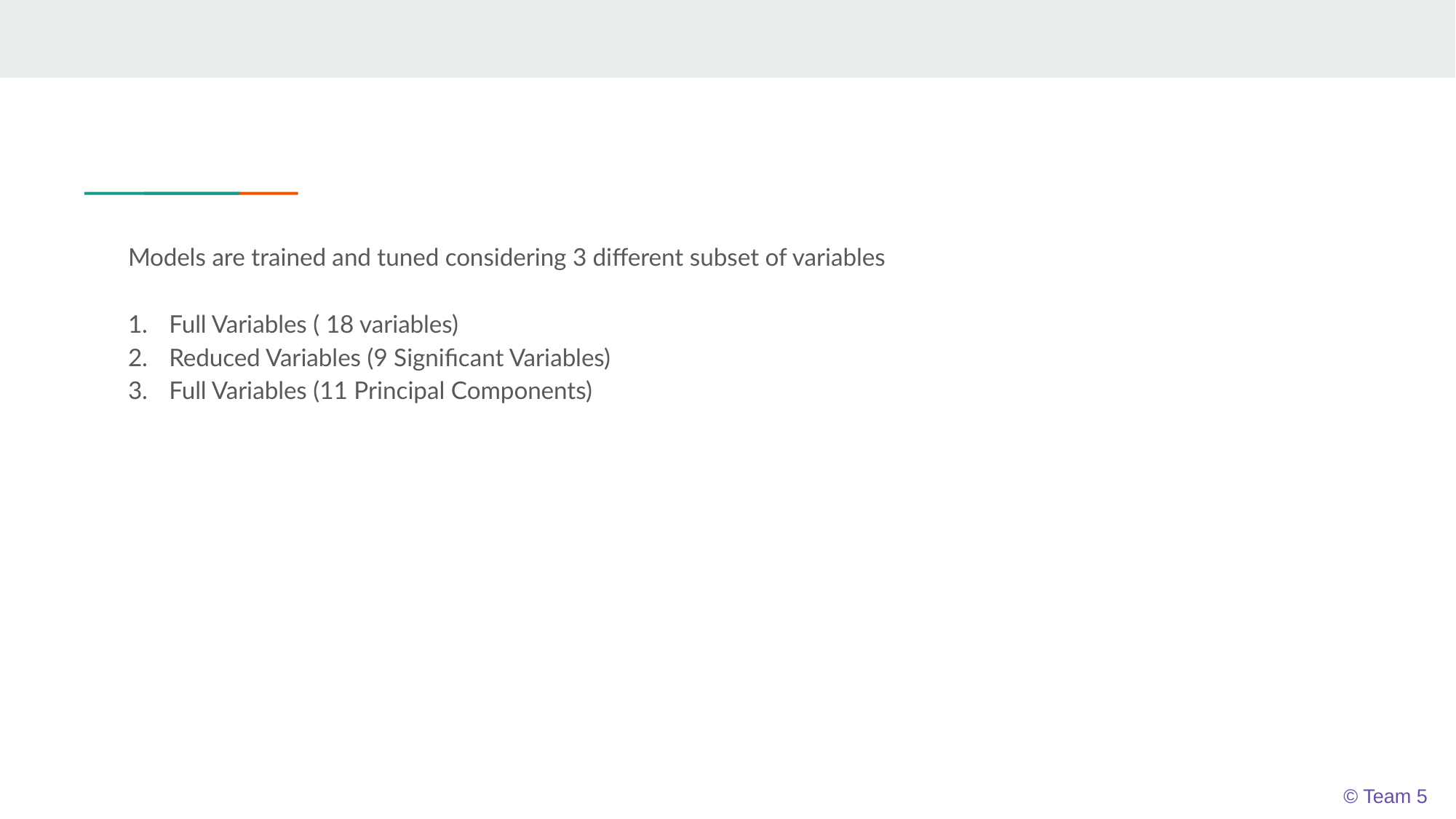

Models are trained and tuned considering 3 different subset of variables​

Full Variables ( 18 variables)​
Reduced Variables (9 Significant Variables)​
Full Variables (11 Principal Components)